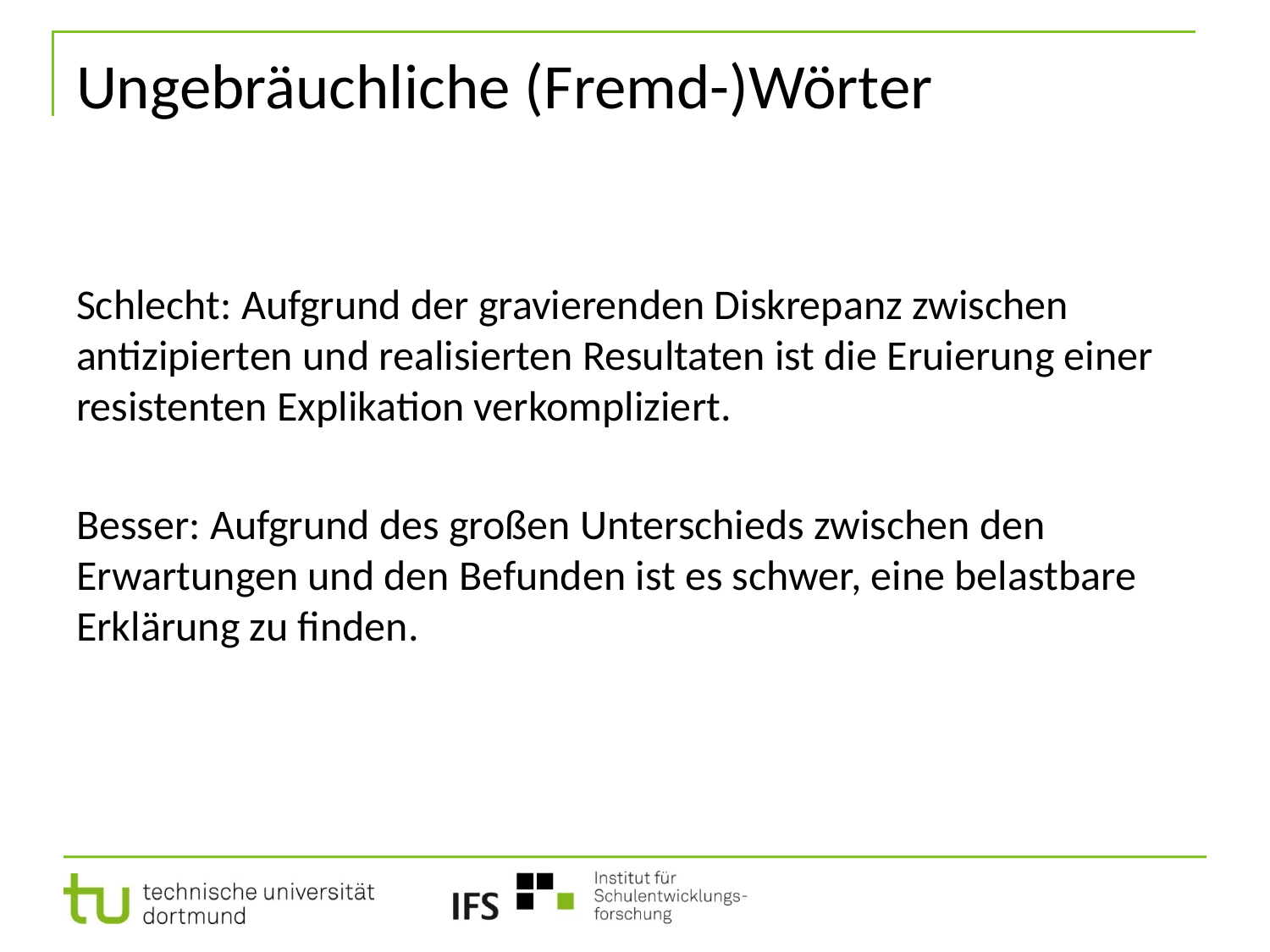

# Ungebräuchliche (Fremd-)Wörter

Schlecht: Aufgrund der gravierenden Diskrepanz zwischen antizipierten und realisierten Resultaten ist die Eruierung einer resistenten Explikation verkompliziert.

Besser: Aufgrund des großen Unterschieds zwischen den Erwartungen und den Befunden ist es schwer, eine belastbare Erklärung zu finden.